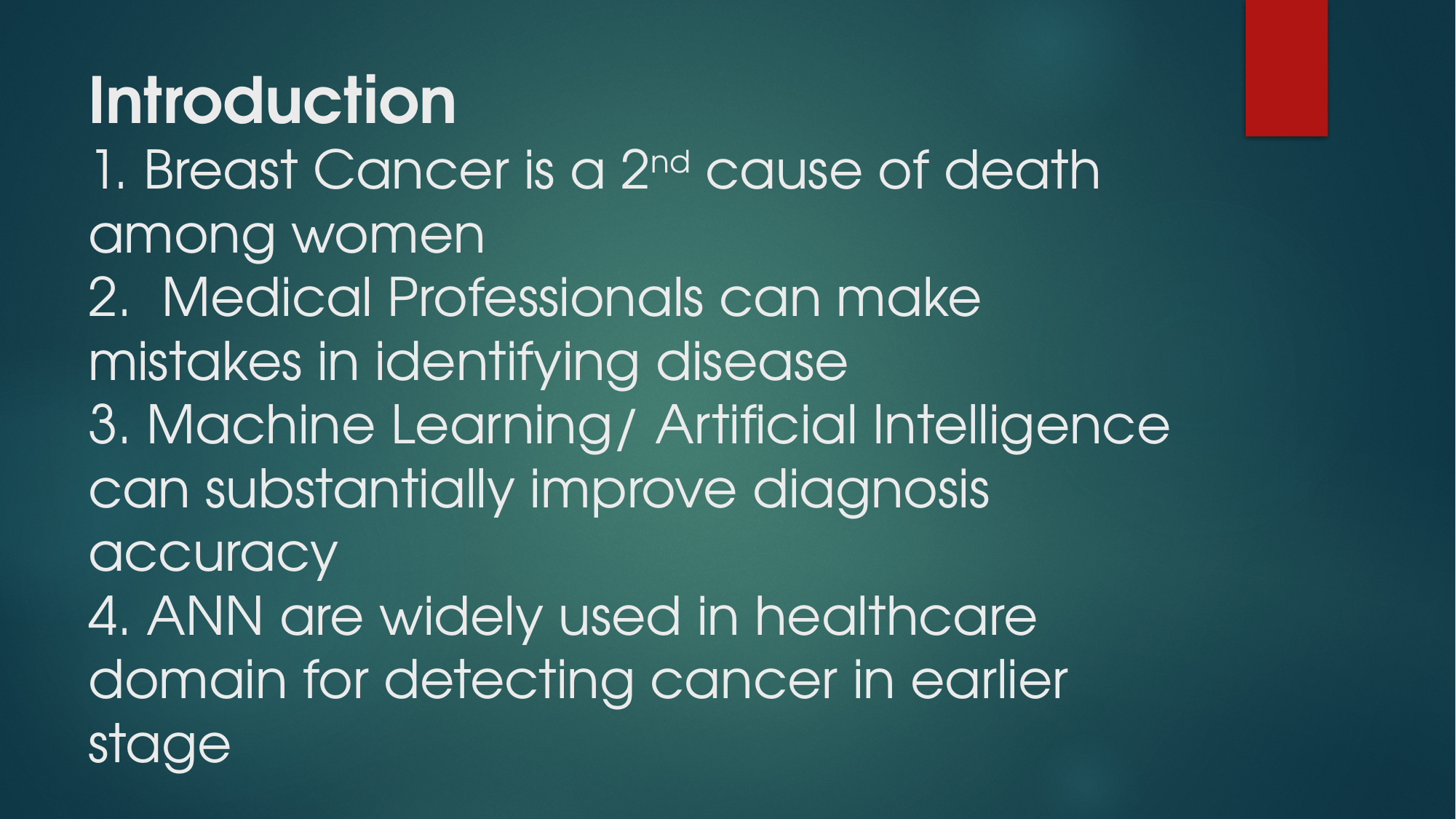

# Introduction 1. Breast Cancer is a 2nd cause of death among women 2.  Medical Professionals can make mistakes in identifying disease 3. Machine Learning/ Artificial Intelligence can substantially improve diagnosis accuracy 4. ANN are widely used in healthcare domain for detecting cancer in earlier stage